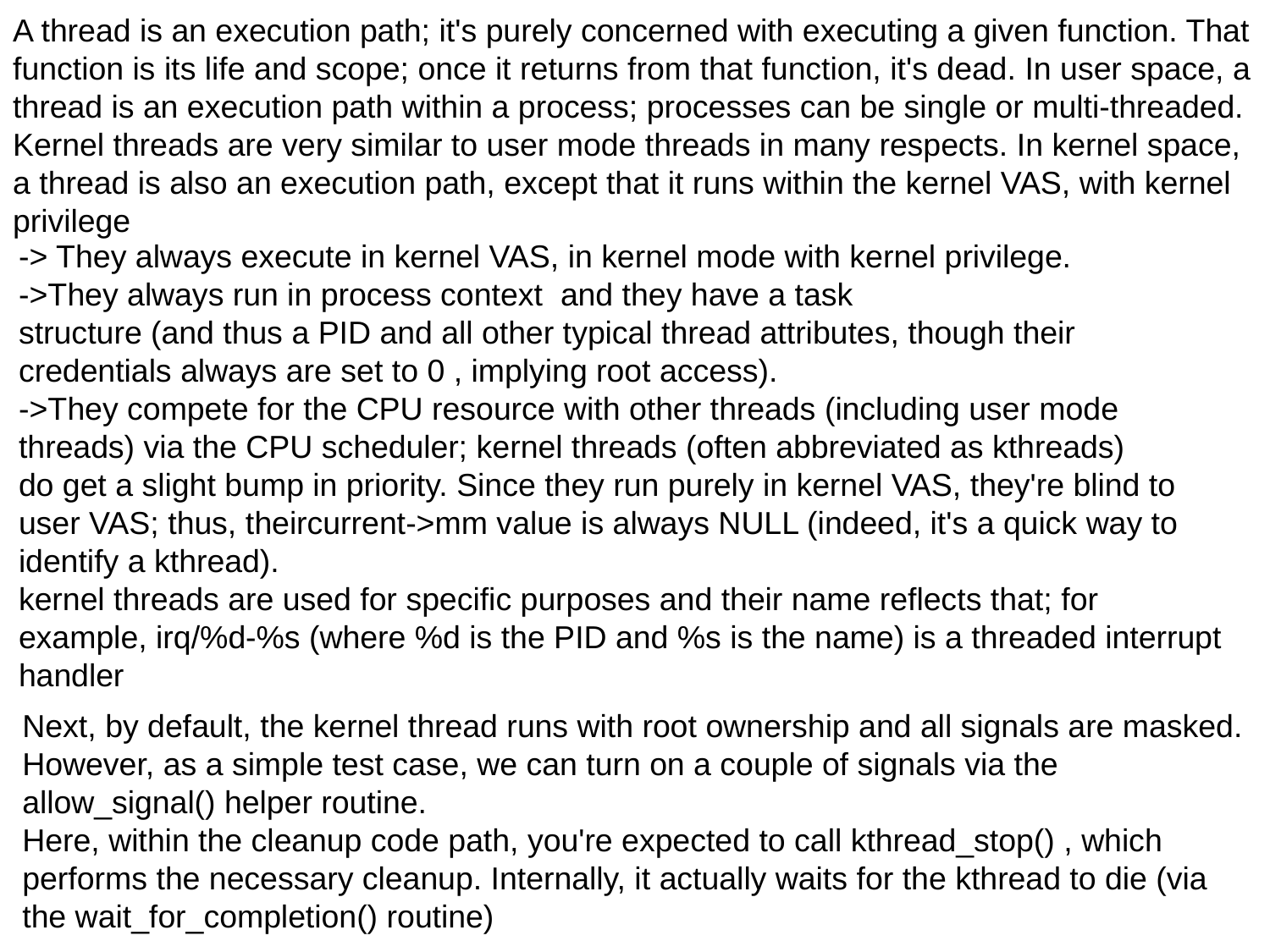

A thread is an execution path; it's purely concerned with executing a given function. That
function is its life and scope; once it returns from that function, it's dead. In user space, a
thread is an execution path within a process; processes can be single or multi-threaded.
Kernel threads are very similar to user mode threads in many respects. In kernel space, a thread is also an execution path, except that it runs within the kernel VAS, with kernel
privilege
-> They always execute in kernel VAS, in kernel mode with kernel privilege.
->They always run in process context  and they have a task
structure (and thus a PID and all other typical thread attributes, though their
credentials always are set to 0 , implying root access).
->They compete for the CPU resource with other threads (including user mode threads) via the CPU scheduler; kernel threads (often abbreviated as kthreads)
do get a slight bump in priority. Since they run purely in kernel VAS, they're blind to user VAS; thus, theircurrent->mm value is always NULL (indeed, it's a quick way to identify a kthread).
kernel threads are used for specific purposes and their name reflects that; for example, irq/%d-%s (where %d is the PID and %s is the name) is a threaded interrupt handler
Next, by default, the kernel thread runs with root ownership and all signals are masked.
However, as a simple test case, we can turn on a couple of signals via the allow_signal() helper routine.
Here, within the cleanup code path, you're expected to call kthread_stop() , which
performs the necessary cleanup. Internally, it actually waits for the kthread to die (via the wait_for_completion() routine)